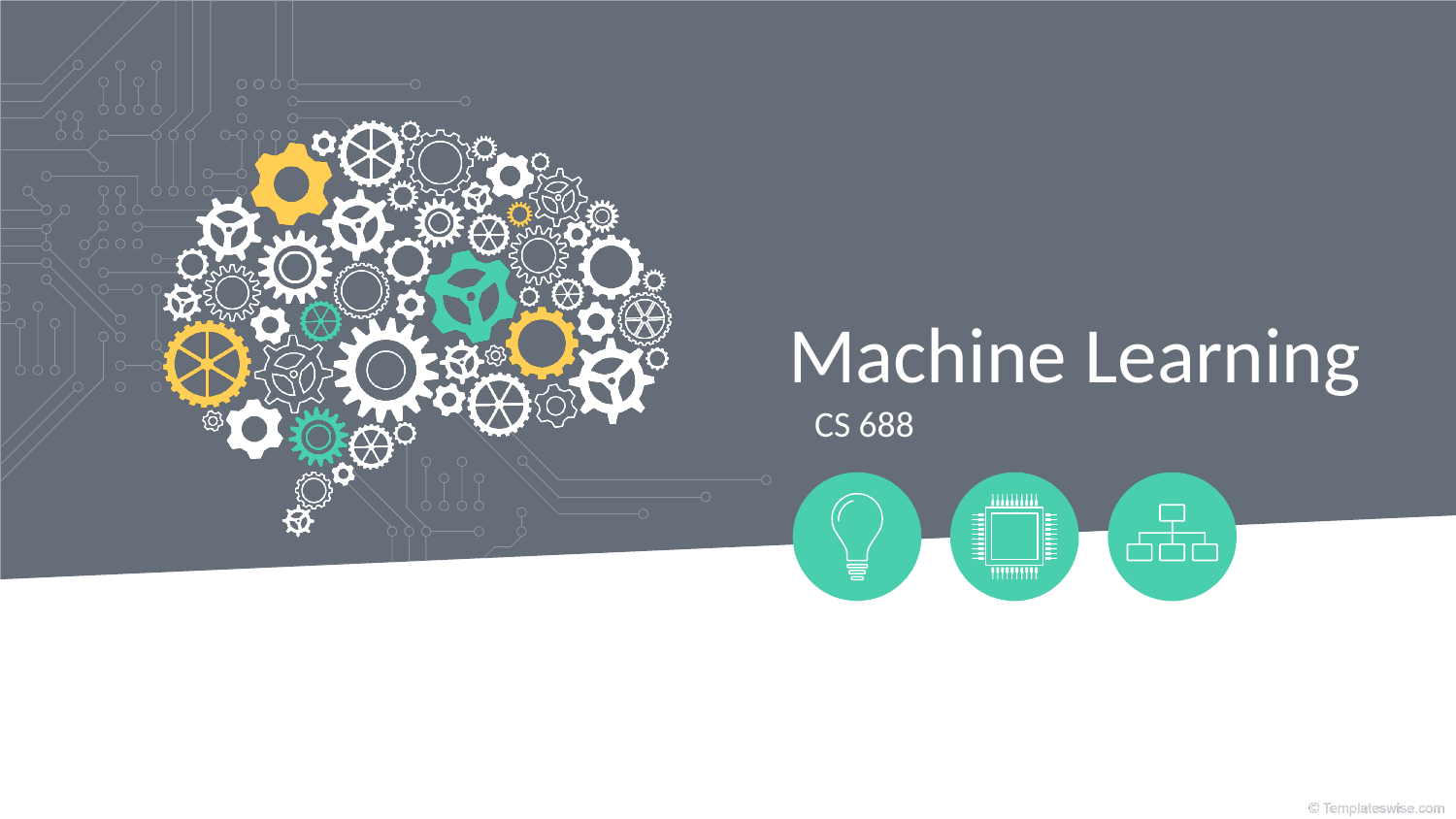

© Templateswise.com
# Machine Learning
CS 688